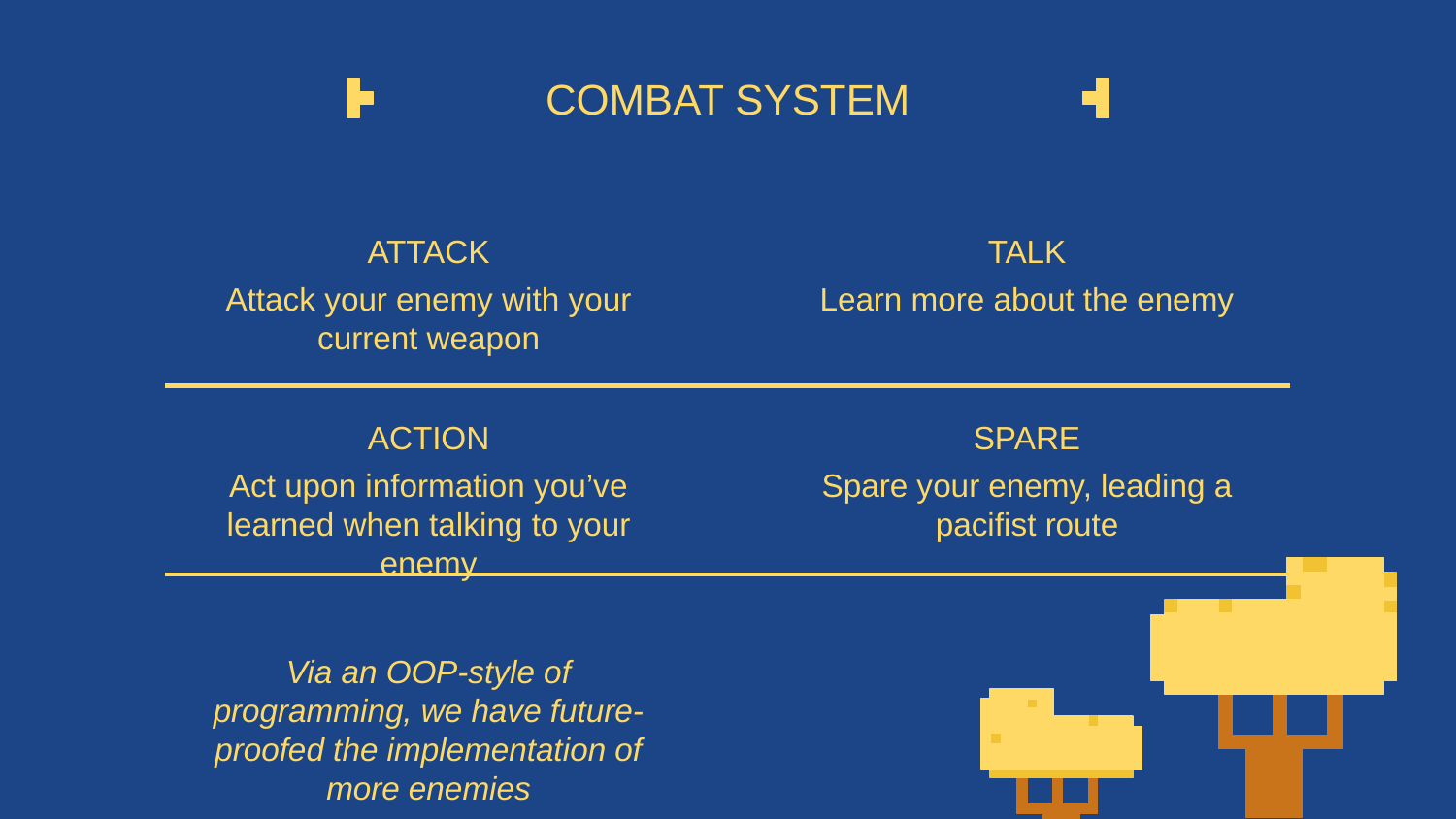

# COMBAT SYSTEM

ATTACK
TALK
Attack your enemy with your current weapon
Learn more about the enemy

ACTION
SPARE
Act upon information you’ve learned when talking to your enemy

Spare your enemy, leading a pacifist route

Via an OOP-style of programming, we have future-proofed the implementation of more enemies